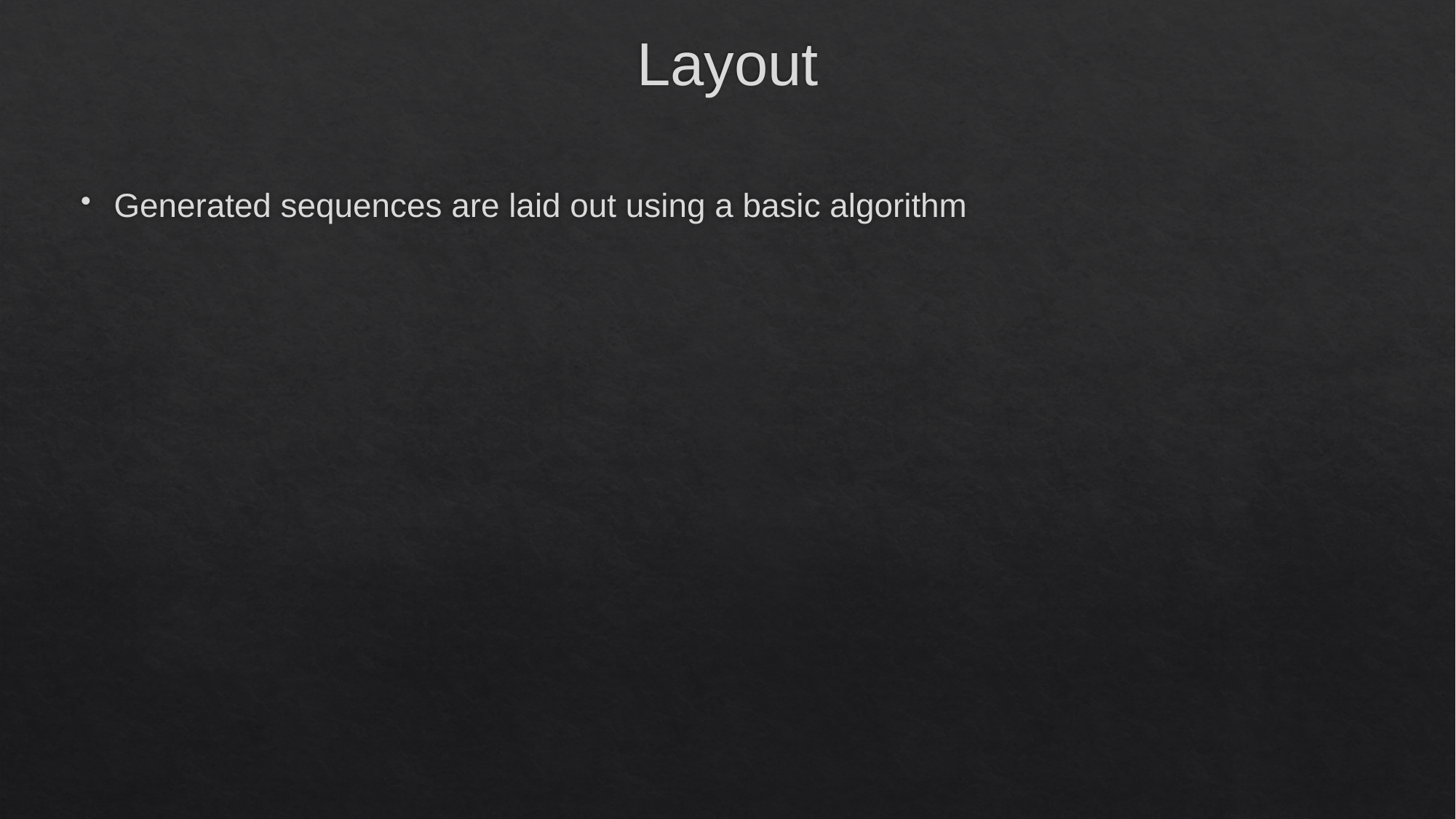

# Layout
Generated sequences are laid out using a basic algorithm